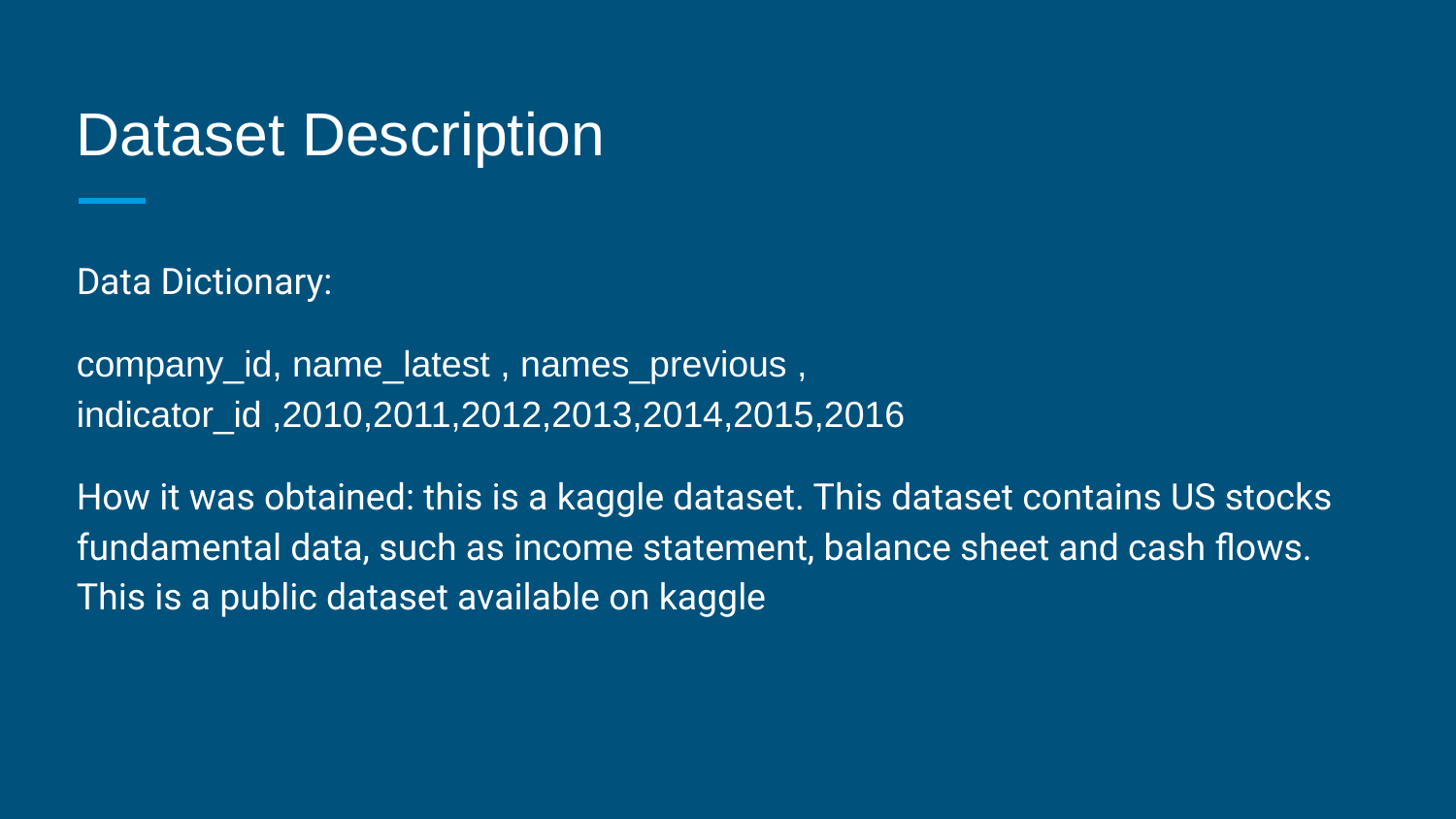

# Dataset Description
Data Dictionary:
company_id, name_latest , names_previous , indicator_id ,2010,2011,2012,2013,2014,2015,2016
How it was obtained: this is a kaggle dataset. This dataset contains US stocks fundamental data, such as income statement, balance sheet and cash flows. This is a public dataset available on kaggle